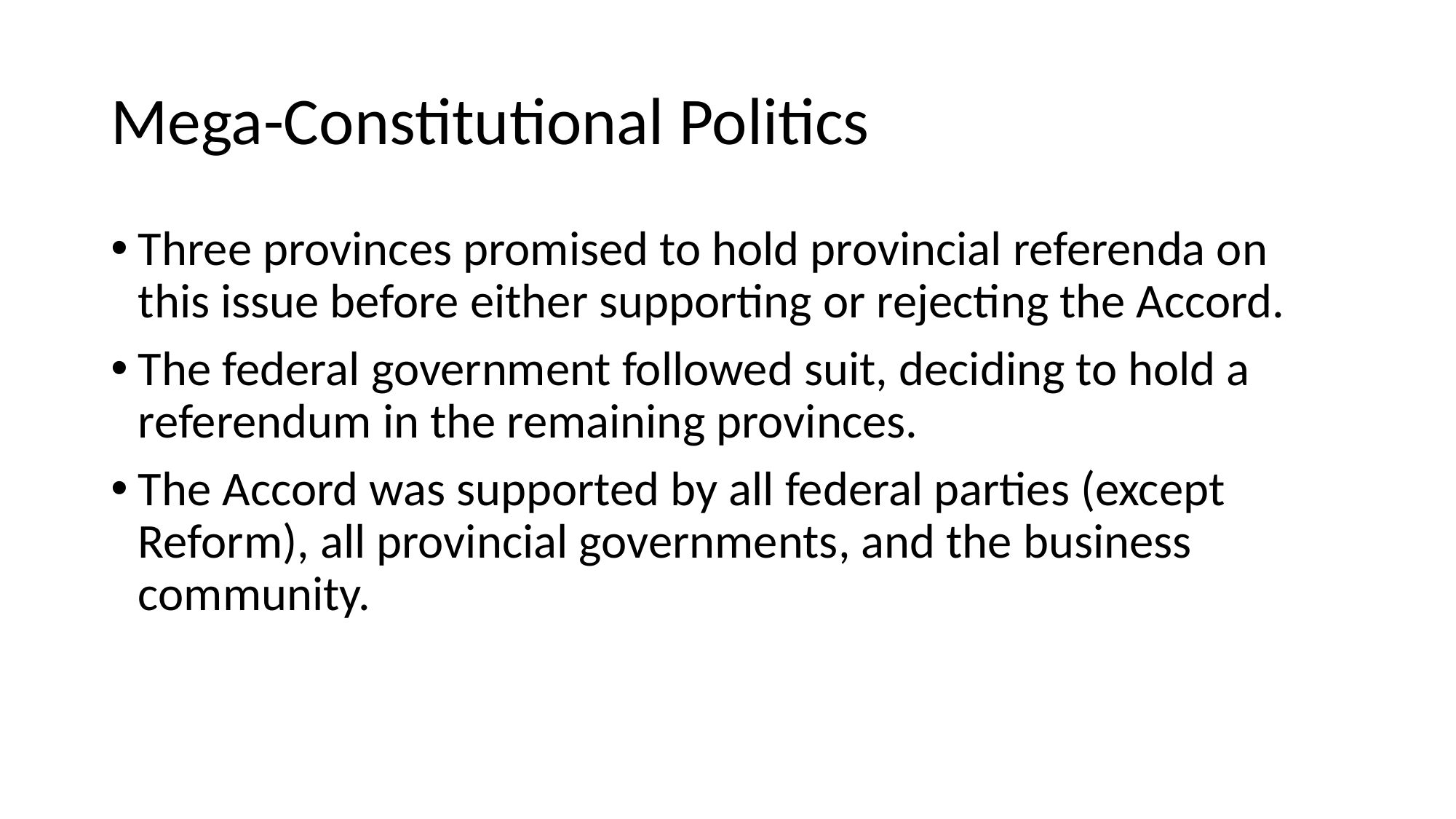

# Mega-Constitutional Politics
Three provinces promised to hold provincial referenda on this issue before either supporting or rejecting the Accord.
The federal government followed suit, deciding to hold a referendum in the remaining provinces.
The Accord was supported by all federal parties (except Reform), all provincial governments, and the business community.